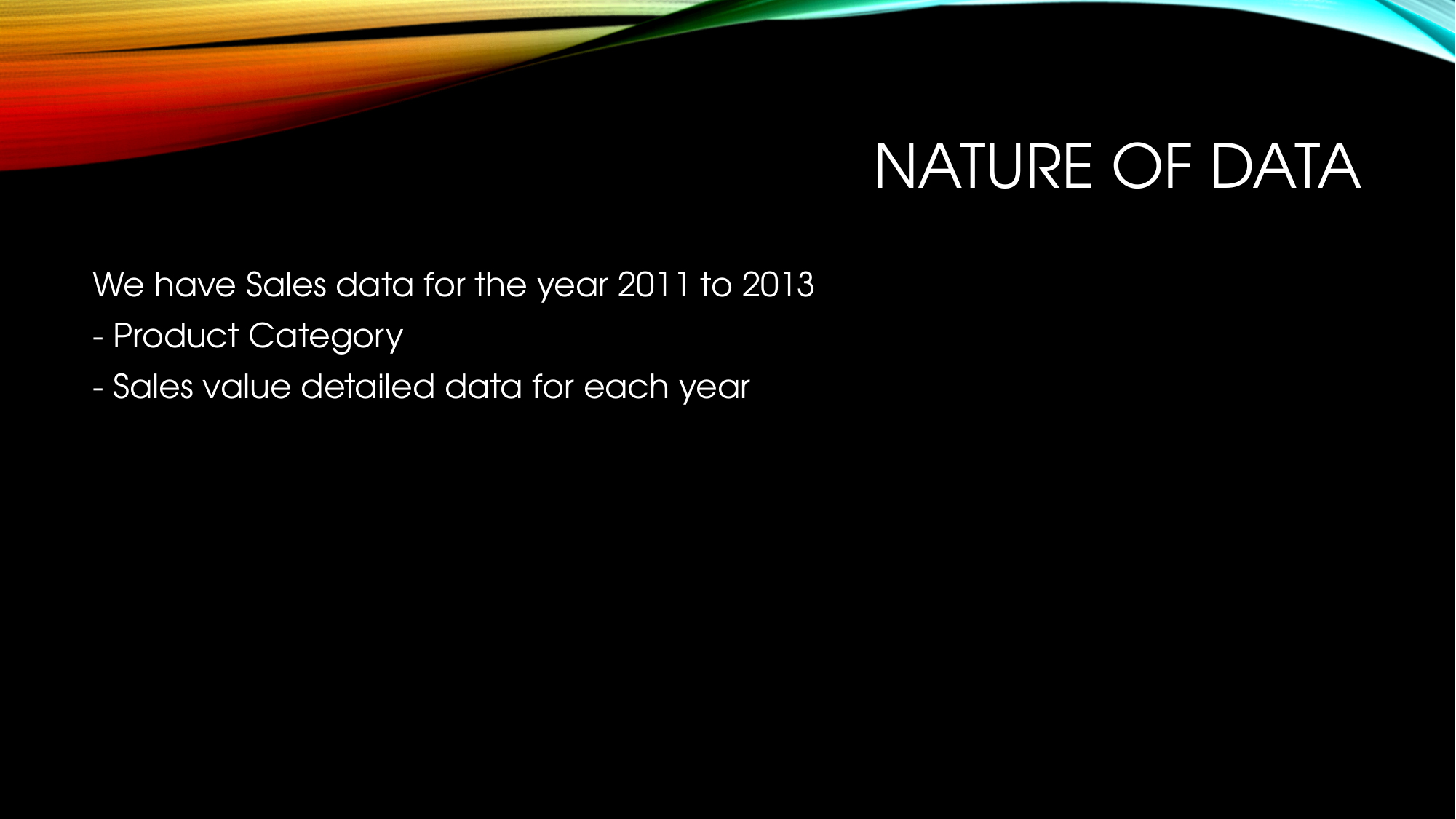

# Nature of Data
We have Sales data for the year 2011 to 2013
- Product Category
- Sales value detailed data for each year